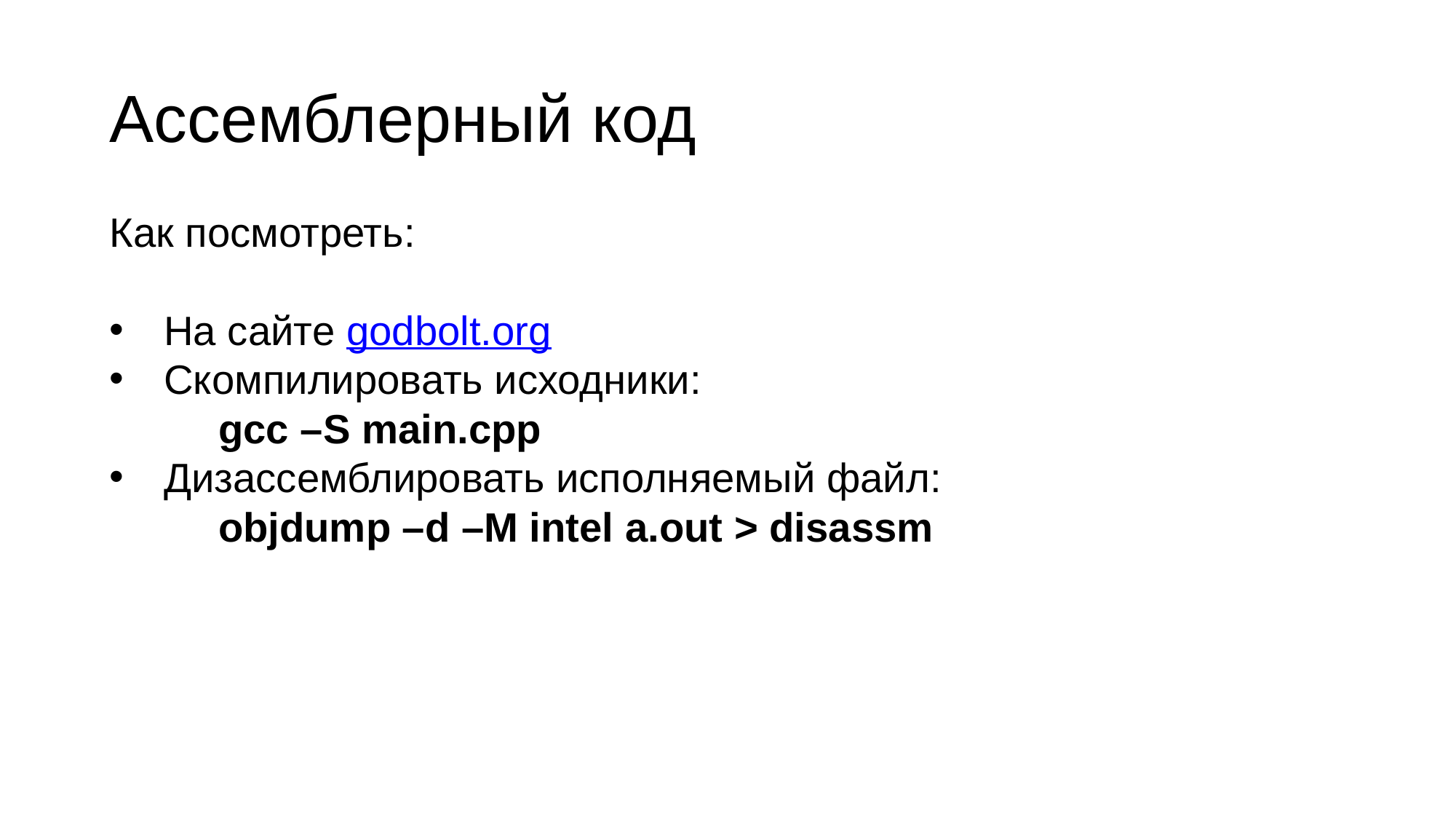

# Ассемблерный код
Как посмотреть:

На сайте godbolt.org
Скомпилировать исходники:
	gcc –S main.cpp
Дизассемблировать исполняемый файл:
	objdump –d –M intel a.out > disassm